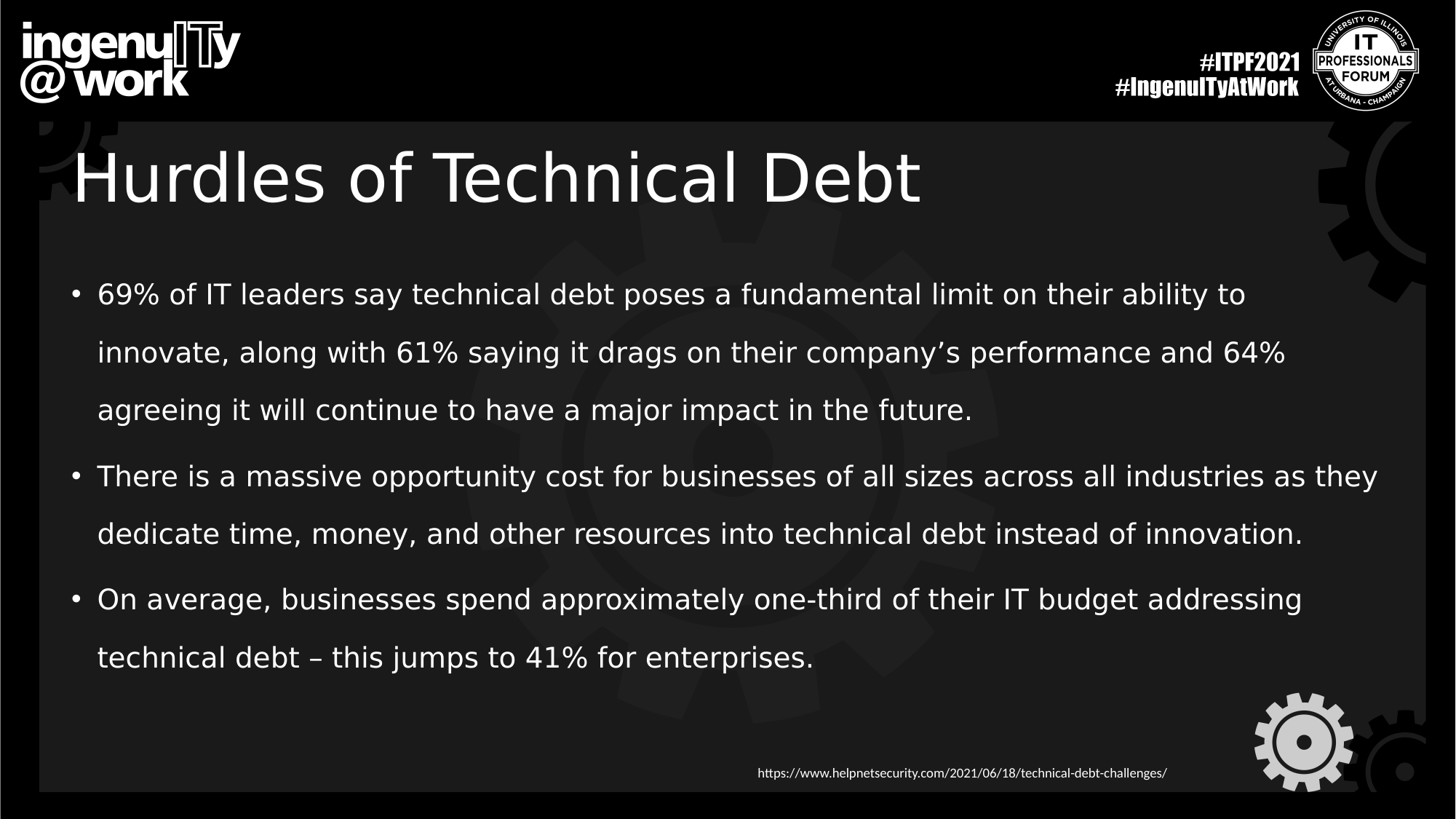

# Hurdles of Technical Debt
69% of IT leaders say technical debt poses a fundamental limit on their ability to innovate, along with 61% saying it drags on their company’s performance and 64% agreeing it will continue to have a major impact in the future.
There is a massive opportunity cost for businesses of all sizes across all industries as they dedicate time, money, and other resources into technical debt instead of innovation.
On average, businesses spend approximately one-third of their IT budget addressing technical debt – this jumps to 41% for enterprises.

https://www.helpnetsecurity.com/2021/06/18/technical-debt-challenges/